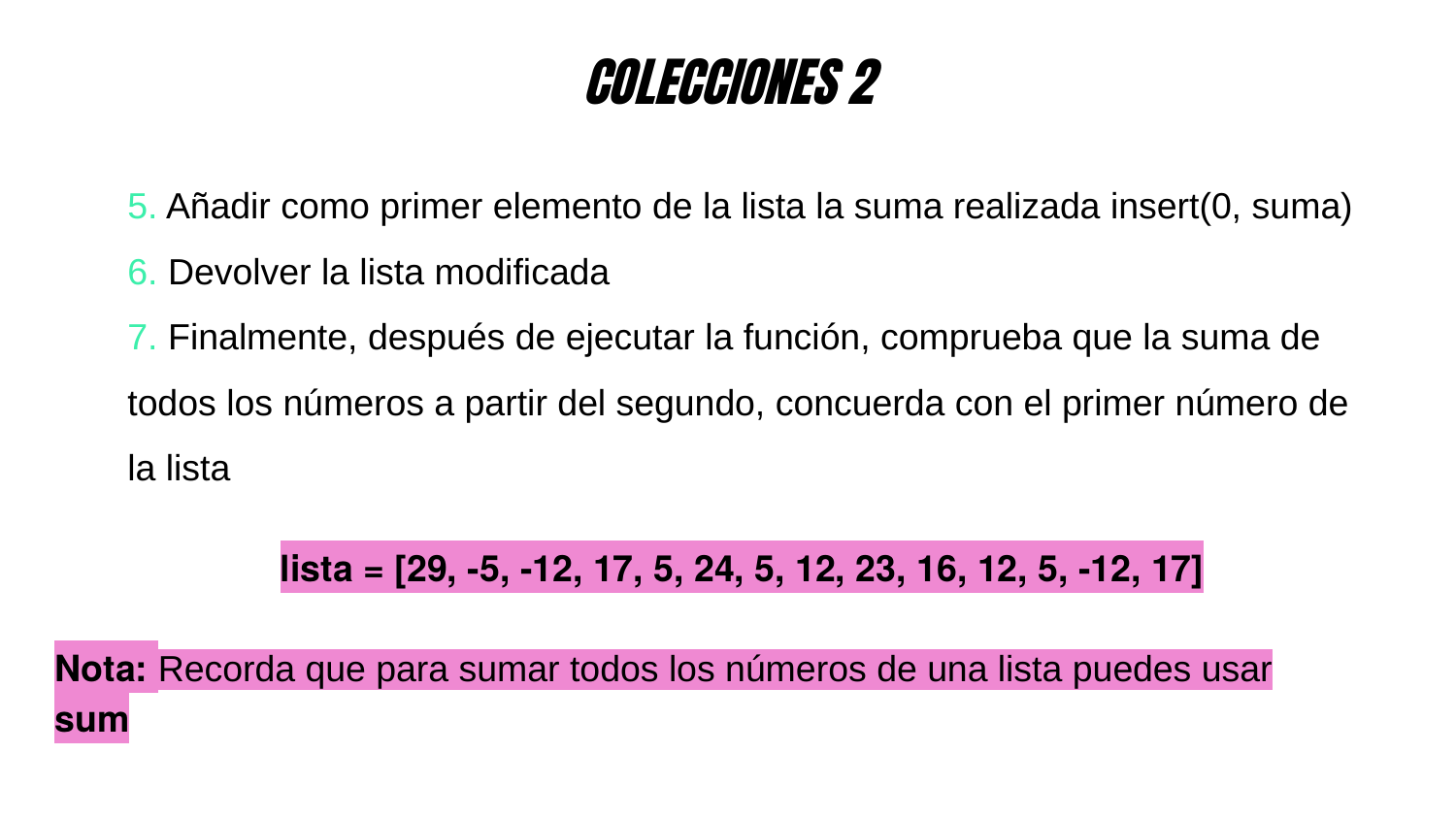

COLECCIONES 2

5. Añadir como primer elemento de la lista la suma realizada insert(0, suma)
6. Devolver la lista modificada
7. Finalmente, después de ejecutar la función, comprueba que la suma de todos los números a partir del segundo, concuerda con el primer número de la lista

lista = [29, -5, -12, 17, 5, 24, 5, 12, 23, 16, 12, 5, -12, 17]

Nota: Recorda que para sumar todos los números de una lista puedes usar sum